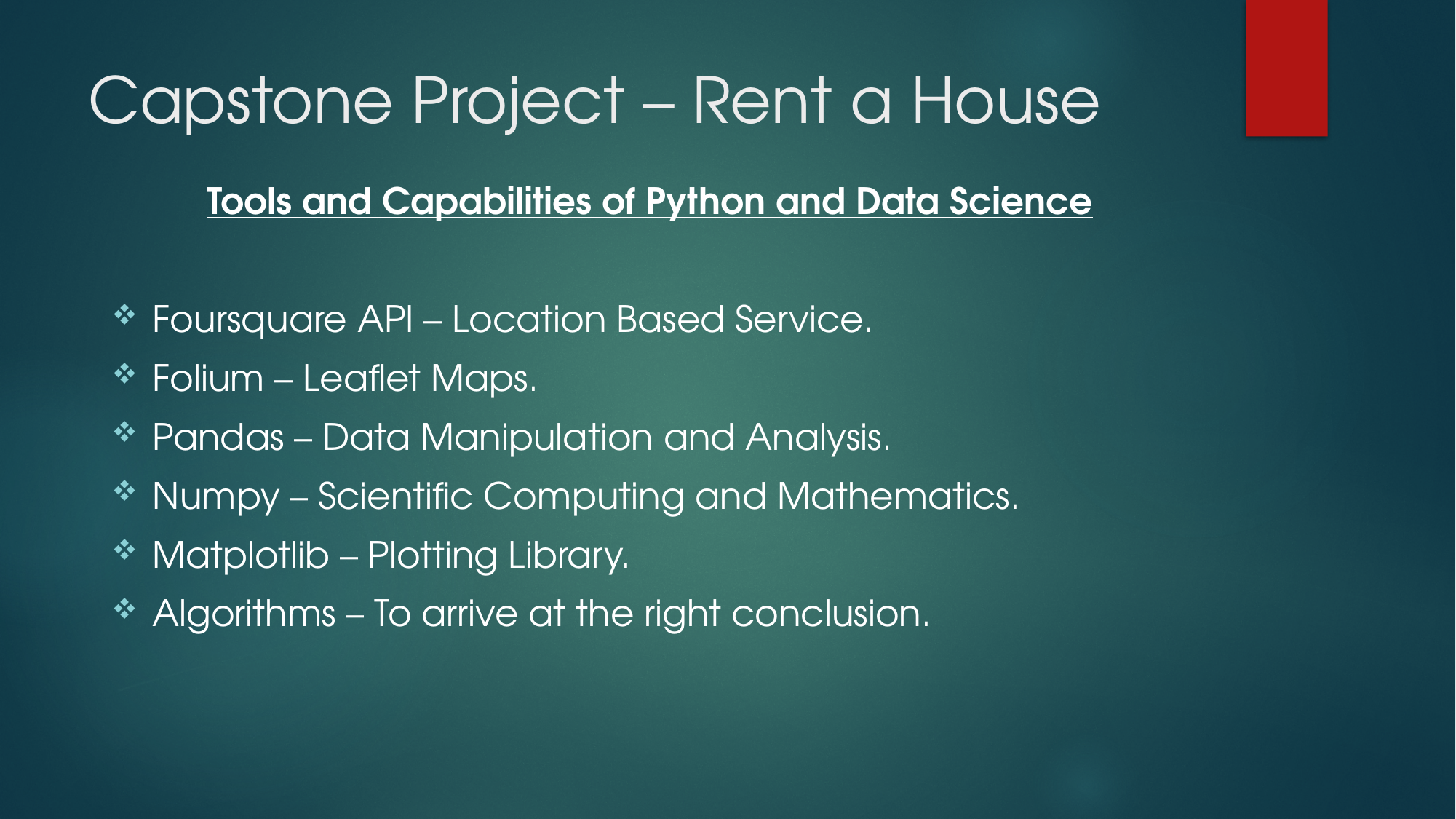

# Capstone Project – Rent a House
Tools and Capabilities of Python and Data Science

Foursquare API – Location Based Service.
Folium – Leaflet Maps.
Pandas – Data Manipulation and Analysis.
Numpy – Scientific Computing and Mathematics.
Matplotlib – Plotting Library.
Algorithms – To arrive at the right conclusion.